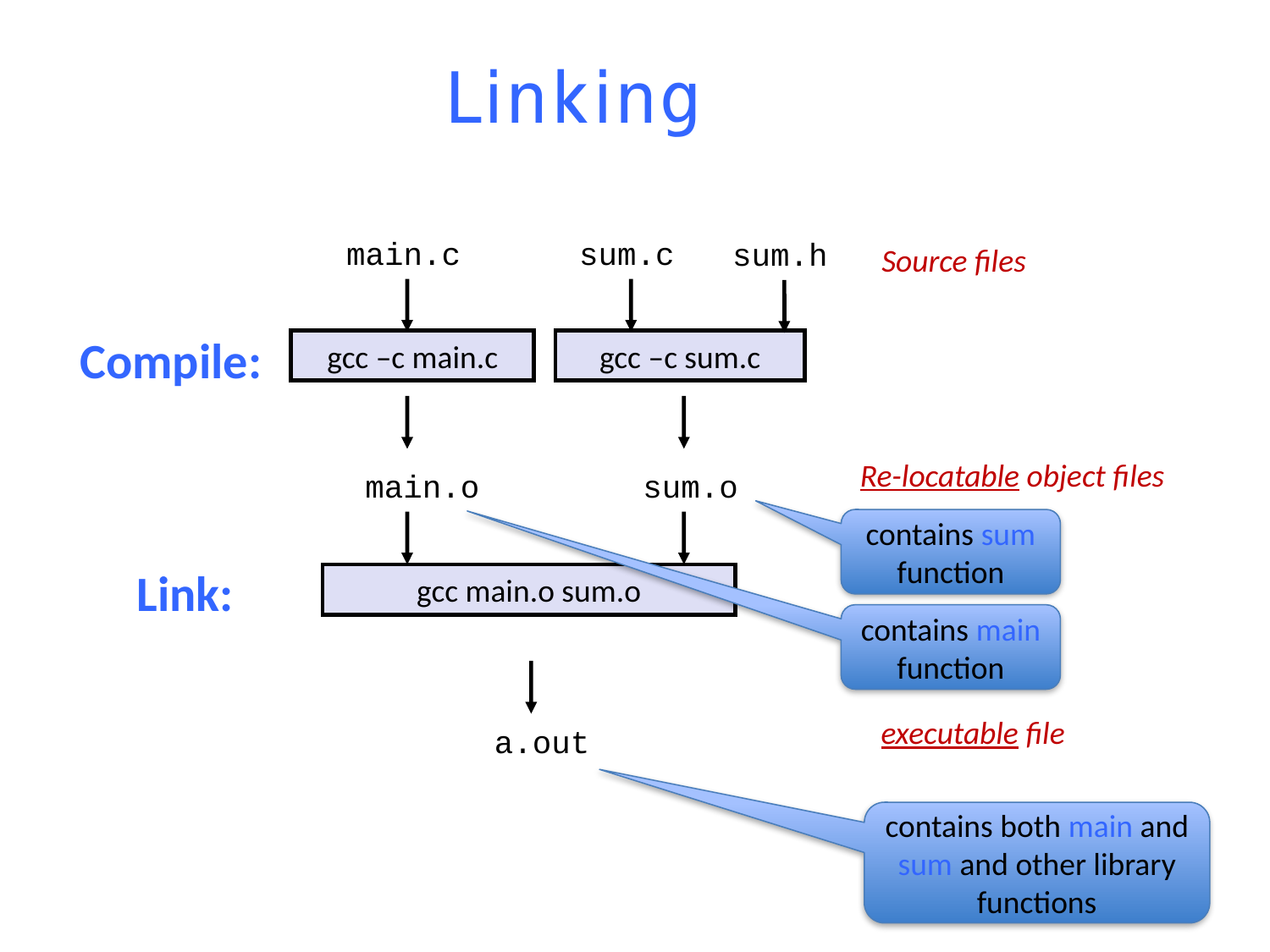

# Linking
main.c
sum.c
sum.h
Source files

Compile:
gcc –c main.c
gcc –c sum.c

Re-locatable object files
main.o
sum.o
contains sum function

Link:
gcc main.o sum.o
contains main function

executable file
a.out
contains both main and sum and other library functions